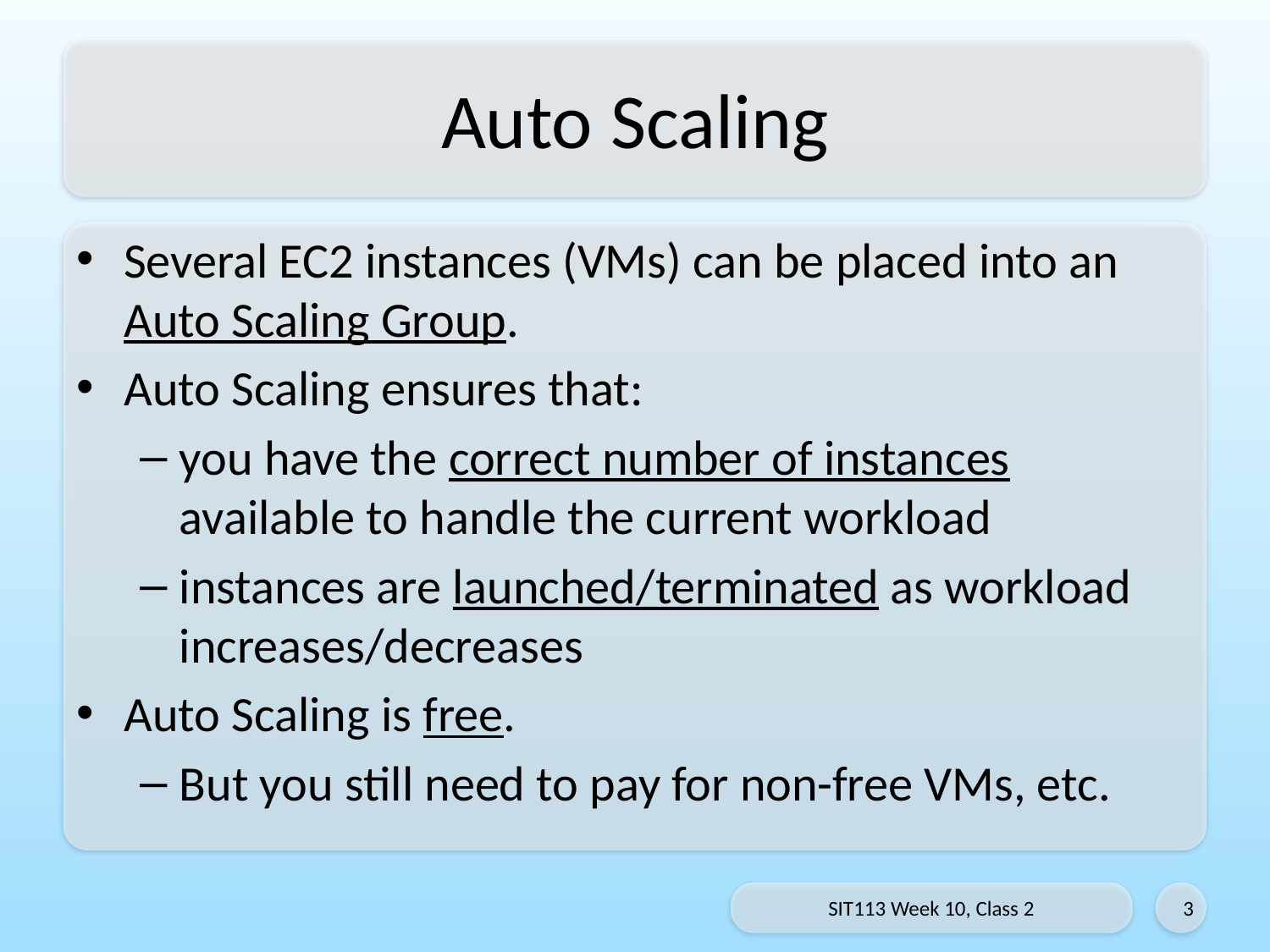

# Auto Scaling
Several EC2 instances (VMs) can be placed into an Auto Scaling Group.
Auto Scaling ensures that:
you have the correct number of instances available to handle the current workload
instances are launched/terminated as workload increases/decreases
Auto Scaling is free.
But you still need to pay for non-free VMs, etc.
SIT113 Week 10, Class 2
3